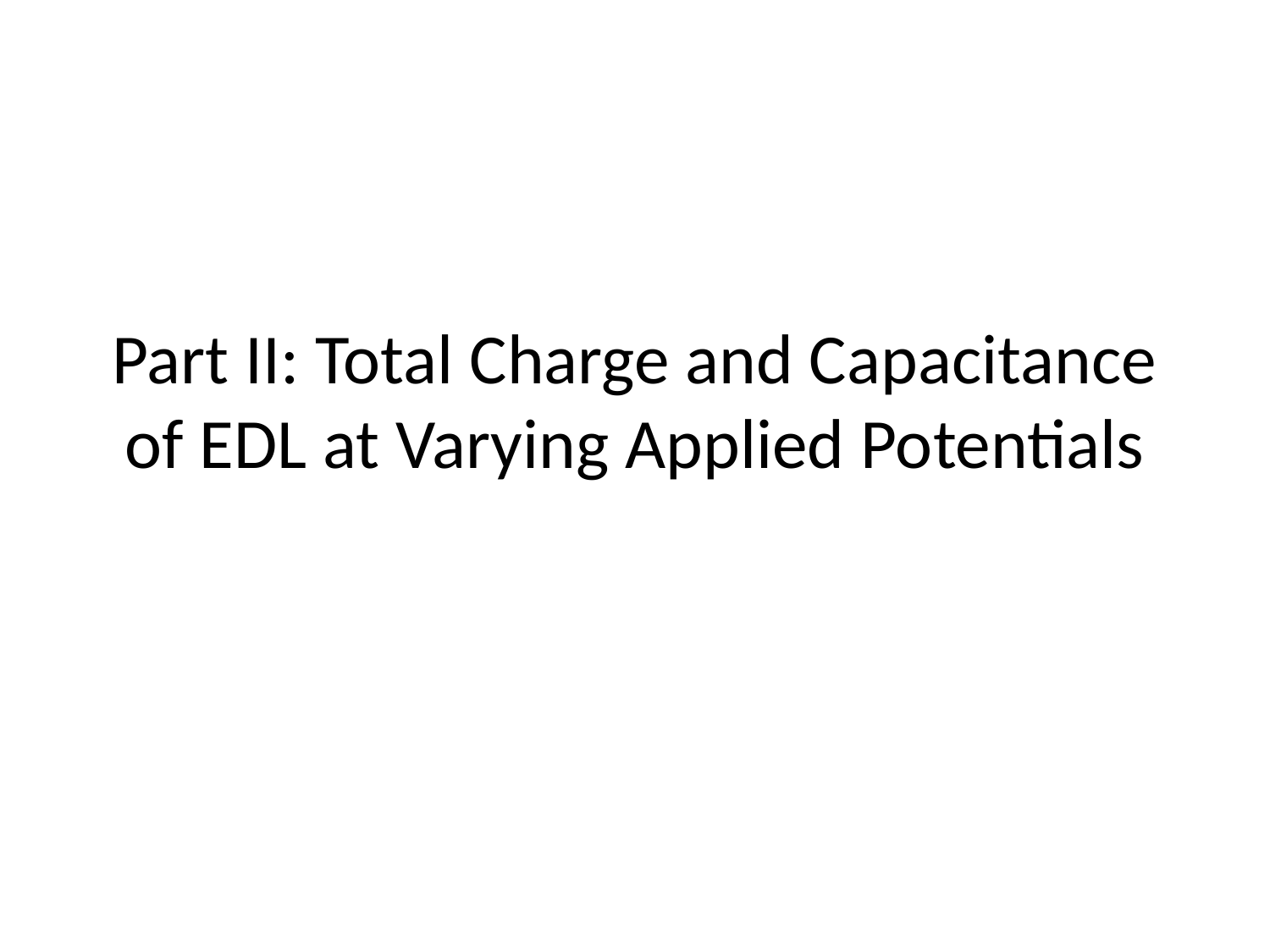

# Part II: Total Charge and Capacitance of EDL at Varying Applied Potentials